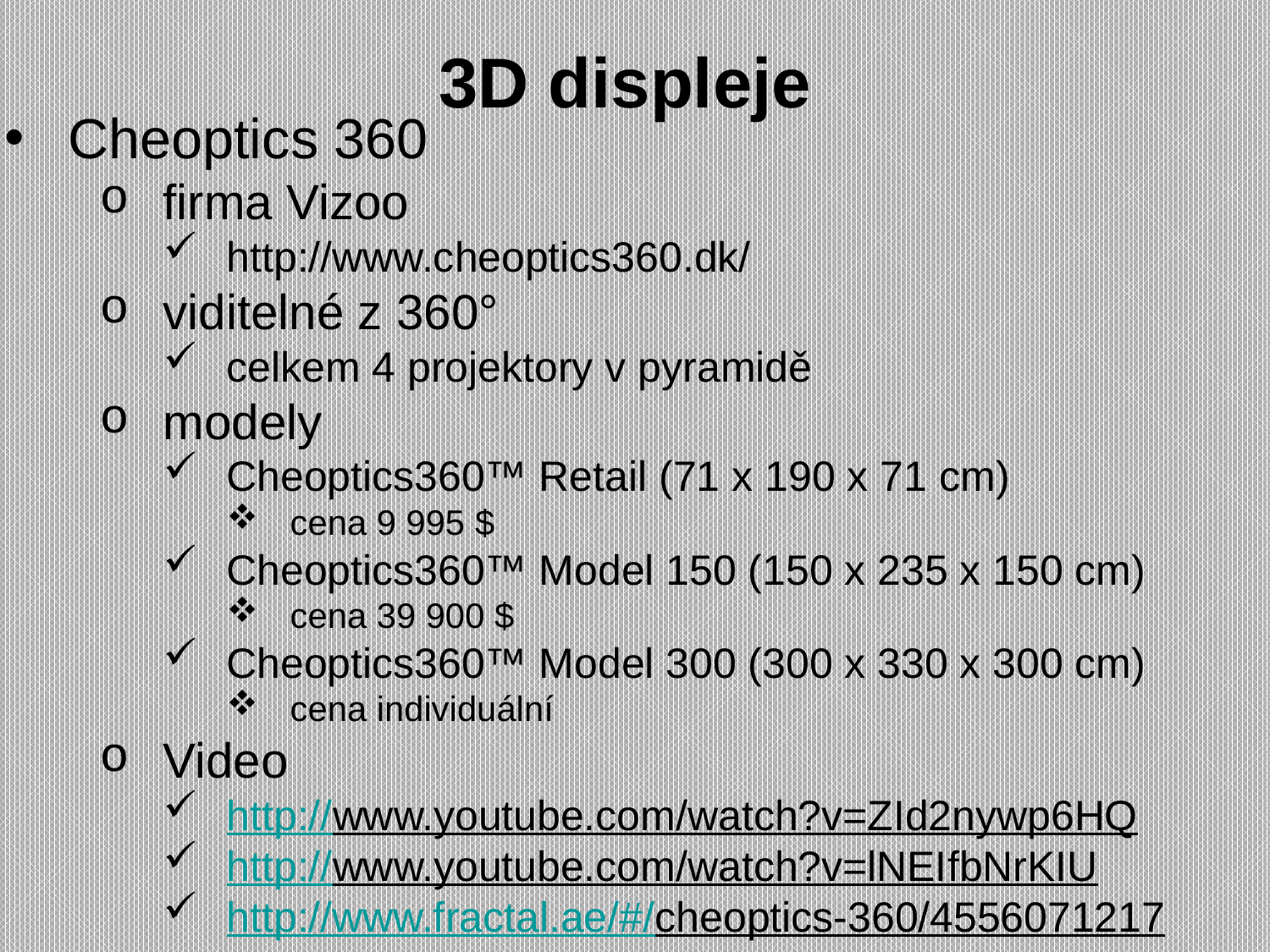

# 3D displeje
Cheoptics 360
firma Vizoo
http://www.cheoptics360.dk/
viditelné z 360°
celkem 4 projektory v pyramidě
modely
Cheoptics360™ Retail (71 x 190 x 71 cm)
cena 9 995 $
Cheoptics360™ Model 150 (150 x 235 x 150 cm)
cena 39 900 $
Cheoptics360™ Model 300 (300 x 330 x 300 cm)
cena individuální
Video
http://www.youtube.com/watch?v=ZId2nywp6HQ
http://www.youtube.com/watch?v=lNEIfbNrKIU
http://www.fractal.ae/#/cheoptics-360/4556071217